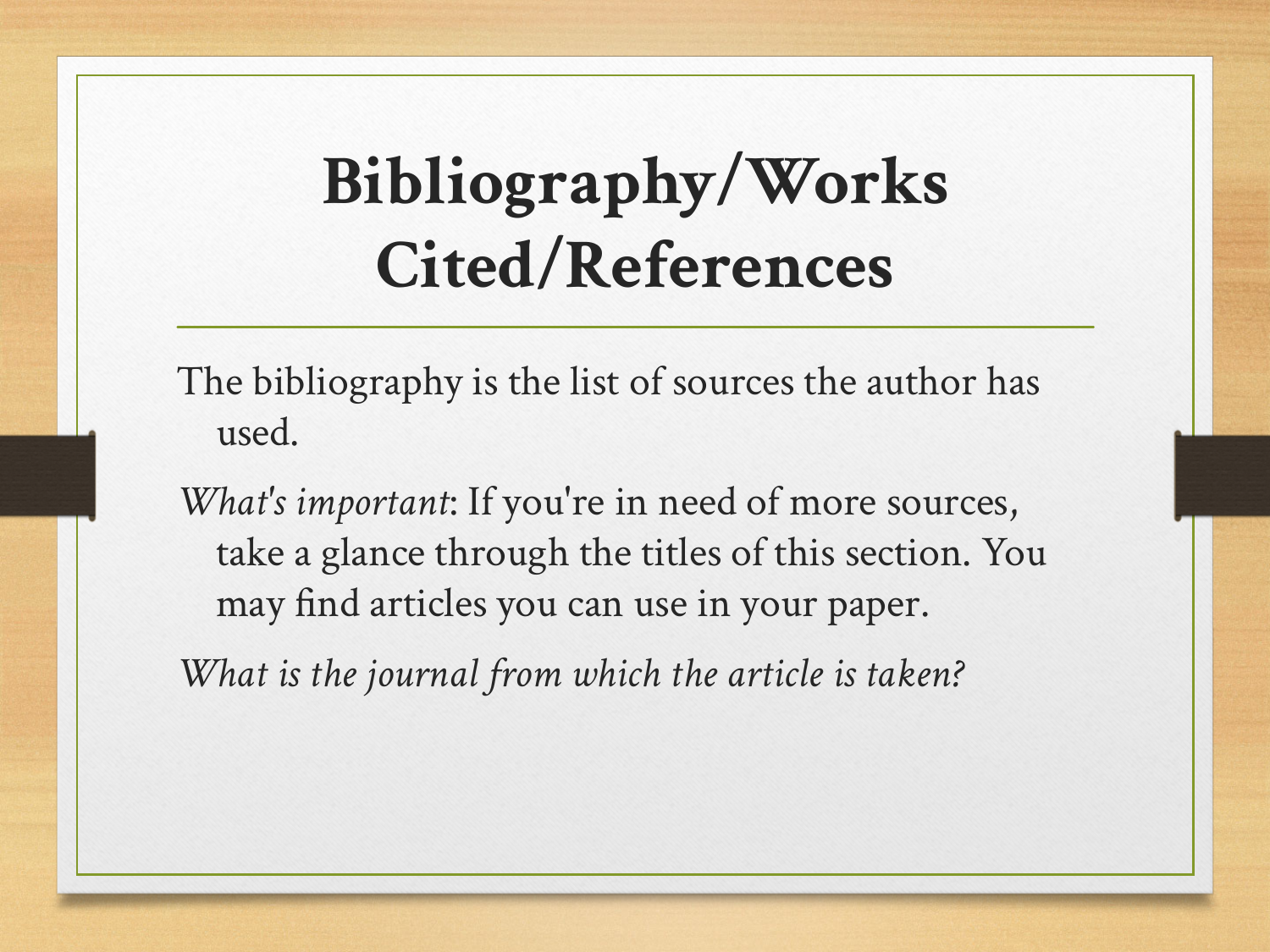

# Bibliography/Works Cited/References
The bibliography is the list of sources the author has used.
What's important: If you're in need of more sources, take a glance through the titles of this section. You may find articles you can use in your paper.
What is the journal from which the article is taken?